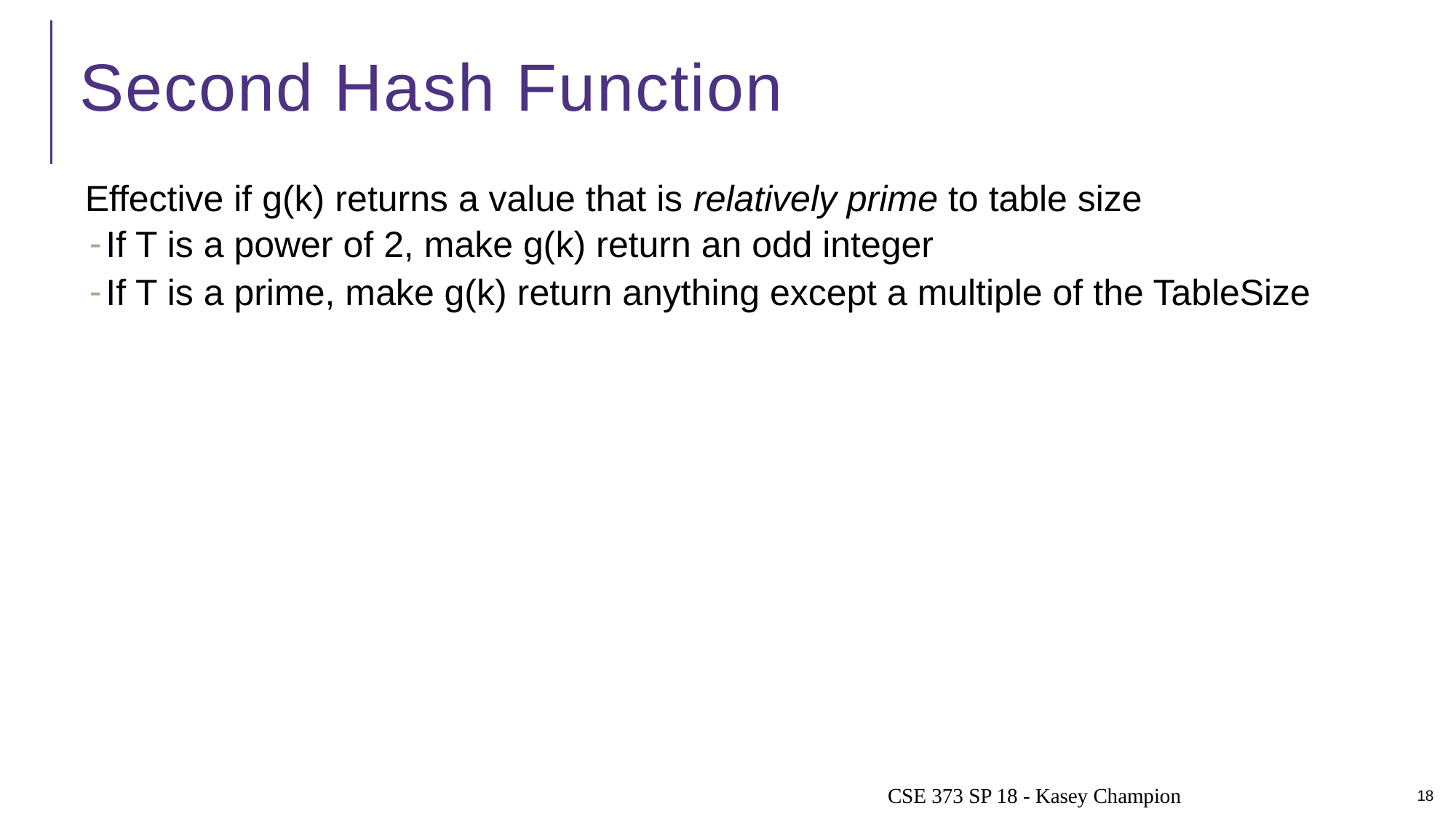

# Second Hash Function
Effective if g(k) returns a value that is relatively prime to table size
If T is a power of 2, make g(k) return an odd integer
If T is a prime, make g(k) return anything except a multiple of the TableSize

CSE 373 SP 18 - Kasey Champion
18